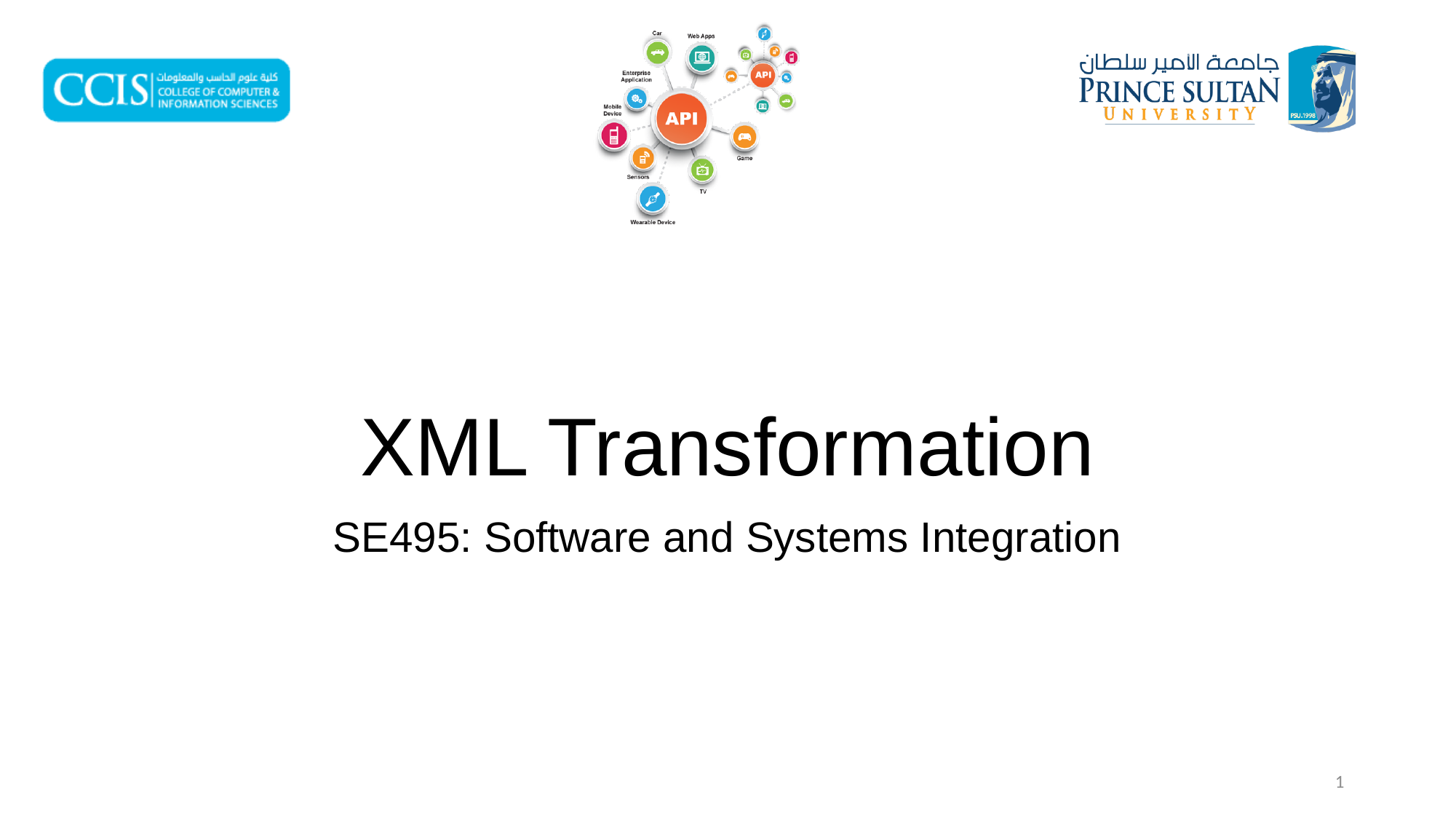

# XML Transformation
SE495: Software and Systems Integration
1